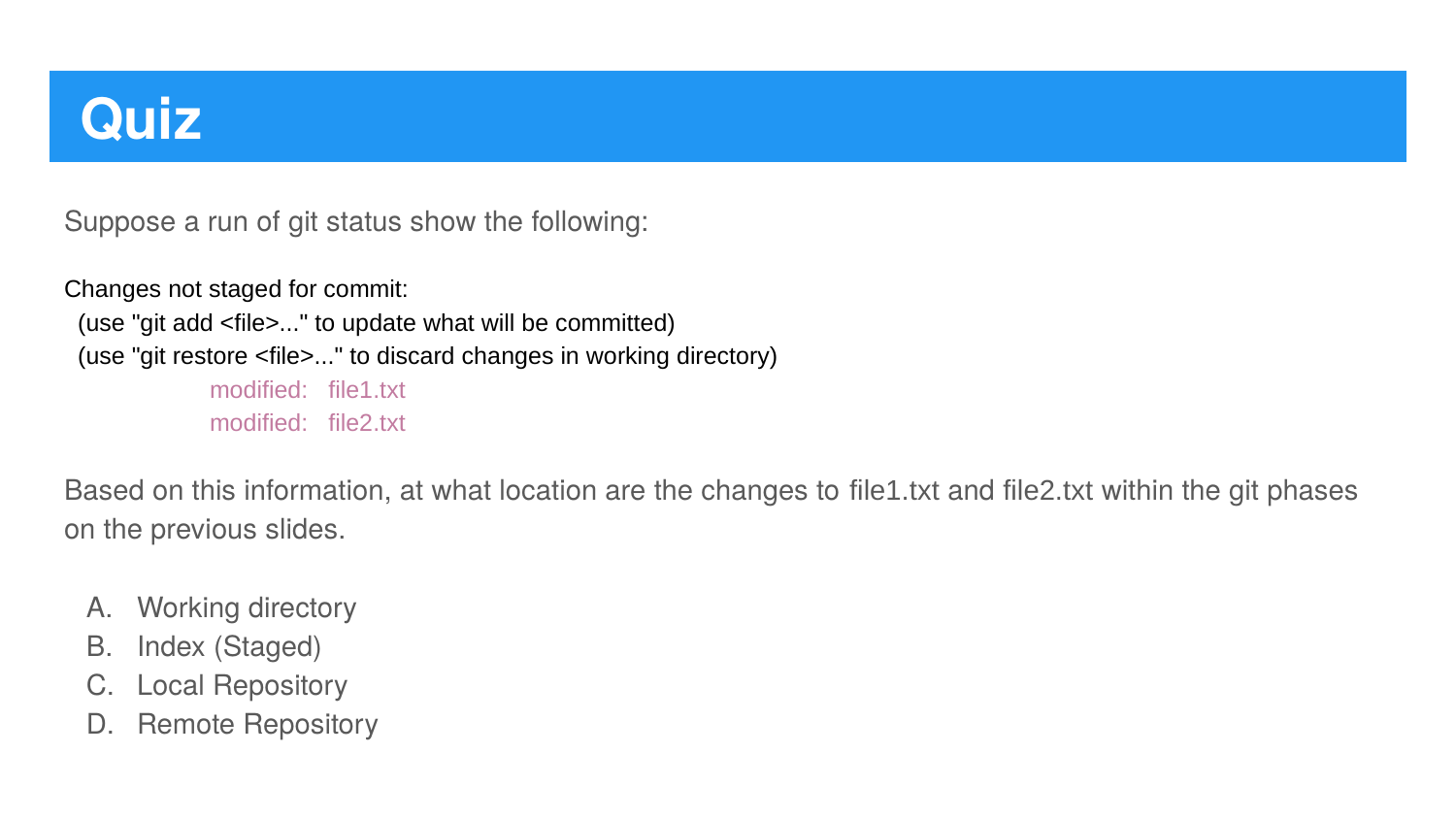

# Quiz
Suppose a run of git status show the following:
Changes not staged for commit:
  (use "git add <file>..." to update what will be committed)
  (use "git restore <file>..." to discard changes in working directory)
	modified:   file1.txt
	modified:   file2.txt

Based on this information, at what location are the changes to file1.txt and file2.txt within the git phases on the previous slides.

Working directory
Index (Staged)
Local Repository
Remote Repository